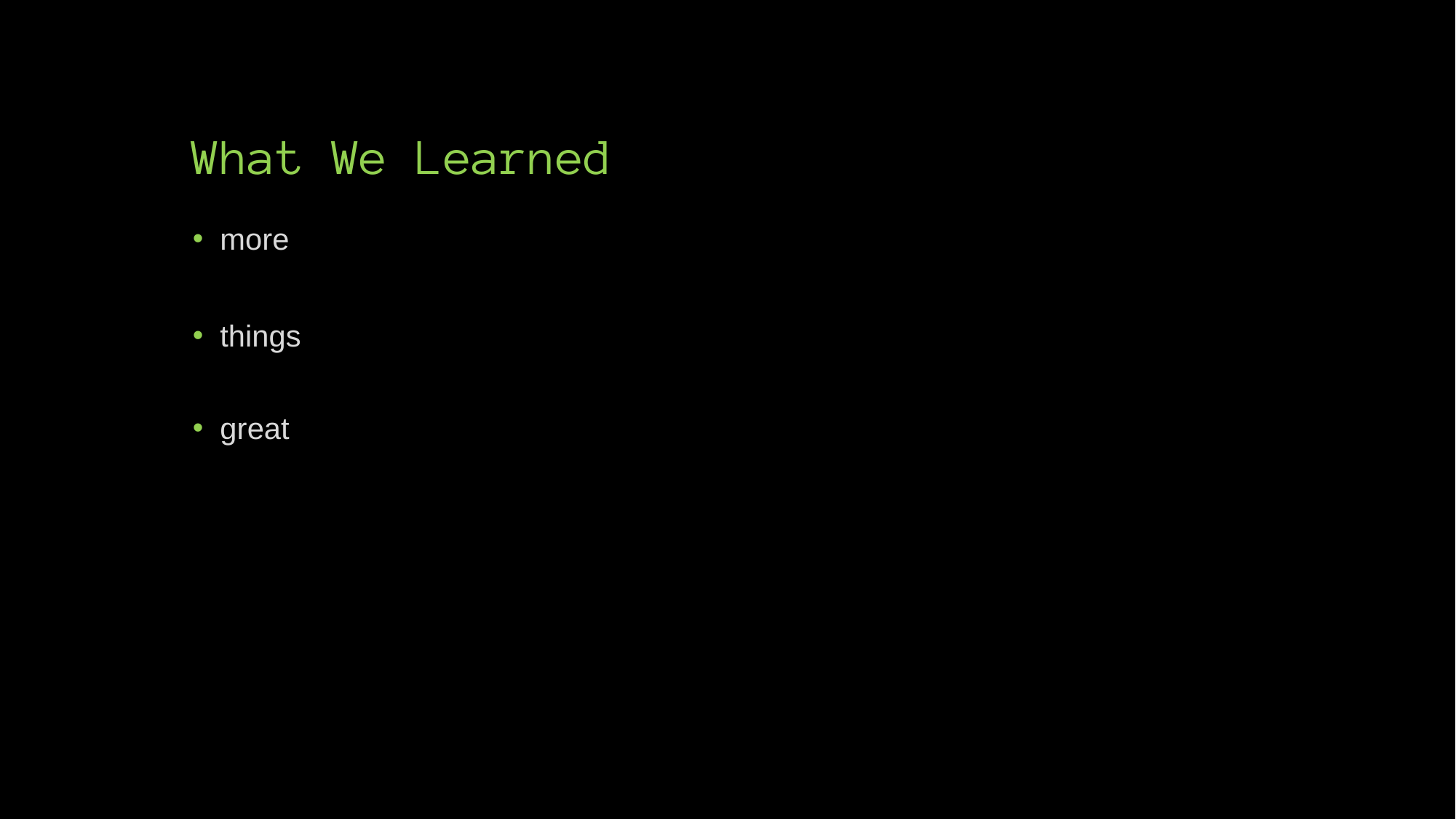

# What We Learned
more
things
great